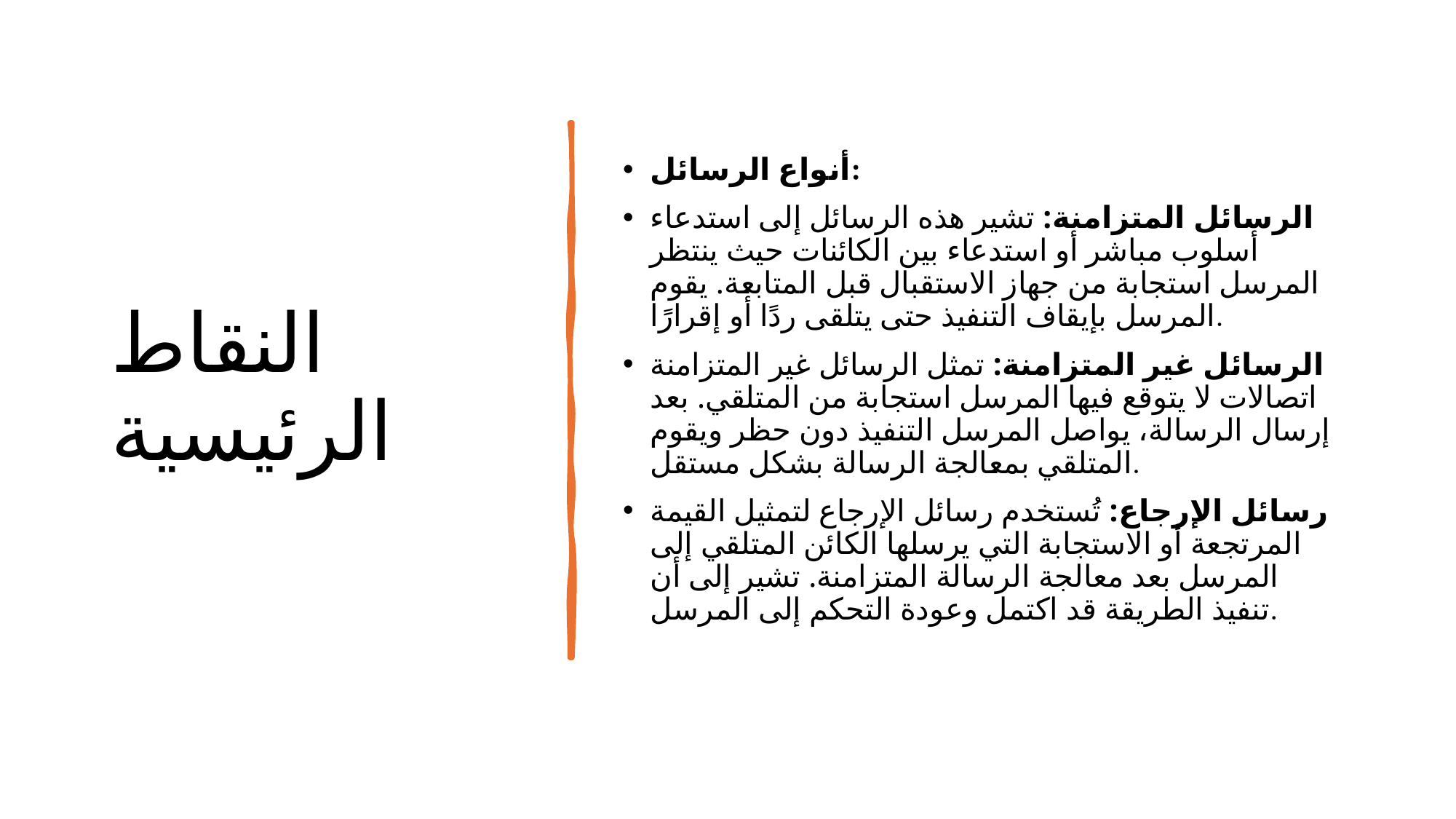

# النقاط الرئيسية
أنواع الرسائل:
الرسائل المتزامنة: تشير هذه الرسائل إلى استدعاء أسلوب مباشر أو استدعاء بين الكائنات حيث ينتظر المرسل استجابة من جهاز الاستقبال قبل المتابعة. يقوم المرسل بإيقاف التنفيذ حتى يتلقى ردًا أو إقرارًا.
الرسائل غير المتزامنة: تمثل الرسائل غير المتزامنة اتصالات لا يتوقع فيها المرسل استجابة من المتلقي. بعد إرسال الرسالة، يواصل المرسل التنفيذ دون حظر ويقوم المتلقي بمعالجة الرسالة بشكل مستقل.
رسائل الإرجاع: تُستخدم رسائل الإرجاع لتمثيل القيمة المرتجعة أو الاستجابة التي يرسلها الكائن المتلقي إلى المرسل بعد معالجة الرسالة المتزامنة. تشير إلى أن تنفيذ الطريقة قد اكتمل وعودة التحكم إلى المرسل.